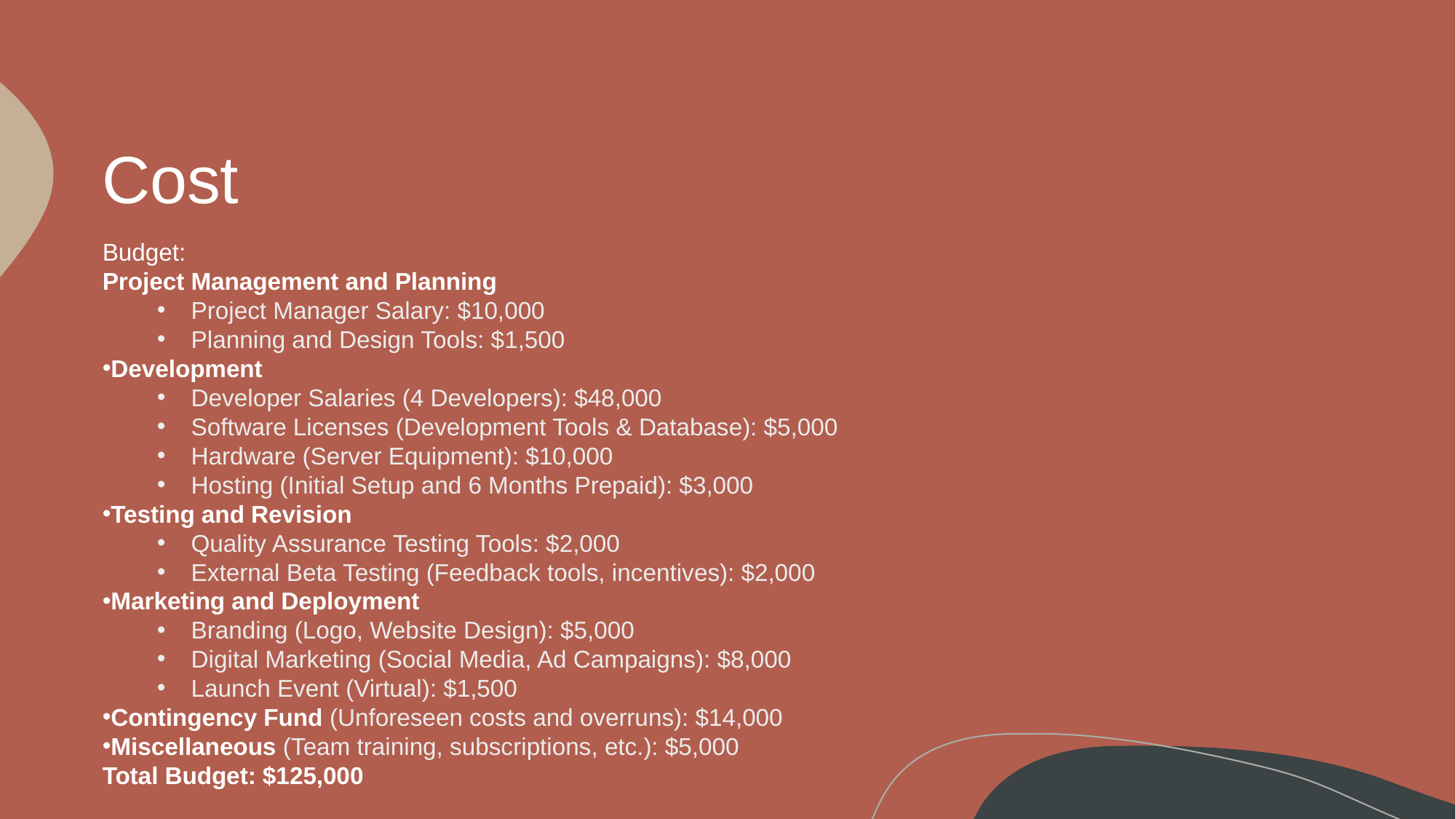

# Cost
Budget:
Project Management and Planning
Project Manager Salary: $10,000
Planning and Design Tools: $1,500
Development
Developer Salaries (4 Developers): $48,000
Software Licenses (Development Tools & Database): $5,000
Hardware (Server Equipment): $10,000
Hosting (Initial Setup and 6 Months Prepaid): $3,000
Testing and Revision
Quality Assurance Testing Tools: $2,000
External Beta Testing (Feedback tools, incentives): $2,000
Marketing and Deployment
Branding (Logo, Website Design): $5,000
Digital Marketing (Social Media, Ad Campaigns): $8,000
Launch Event (Virtual): $1,500
Contingency Fund (Unforeseen costs and overruns): $14,000
Miscellaneous (Team training, subscriptions, etc.): $5,000
Total Budget: $125,000